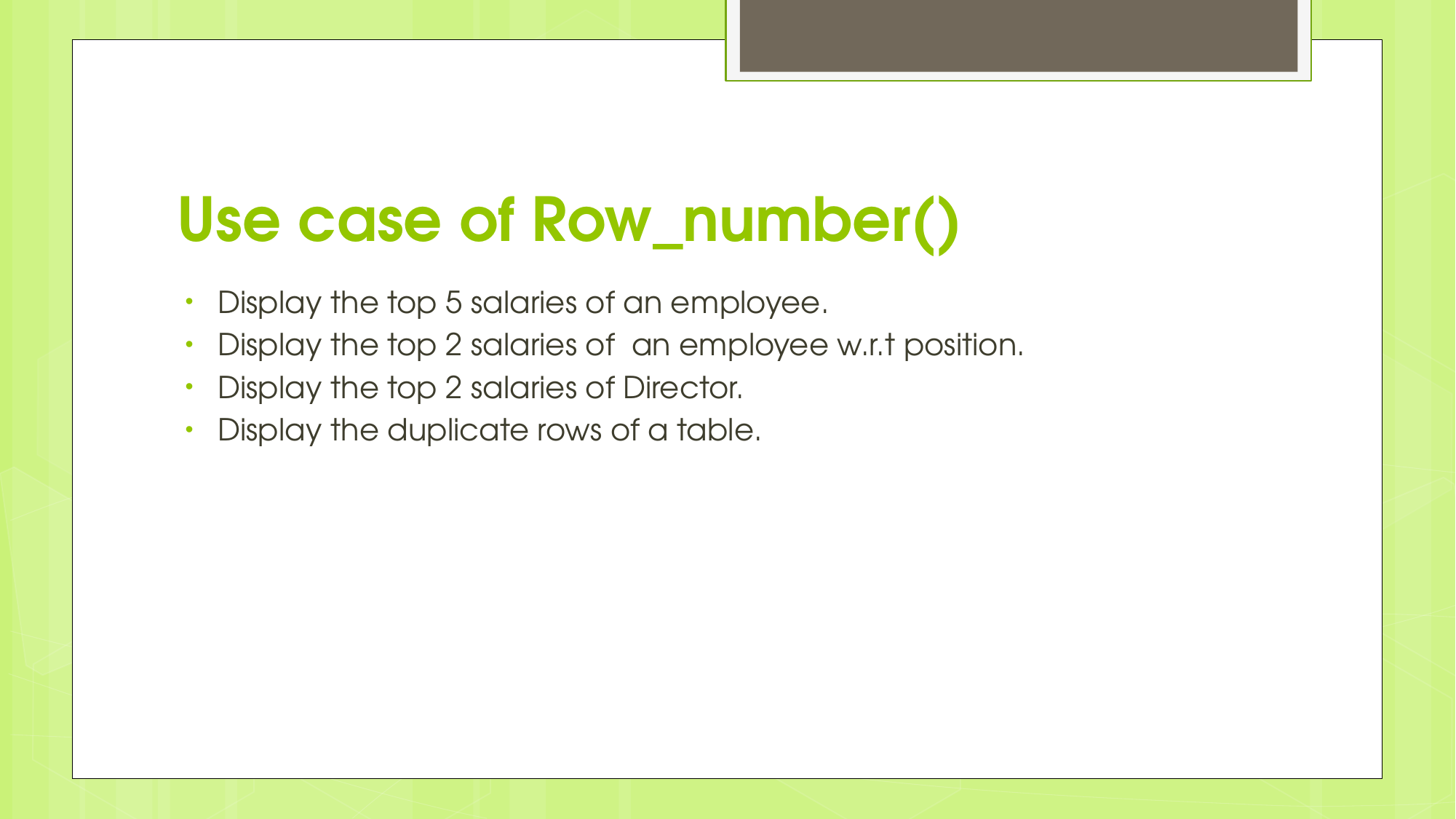

# Use case of Row_number()
Display the top 5 salaries of an employee.
Display the top 2 salaries of  an employee w.r.t position.
Display the top 2 salaries of Director.
Display the duplicate rows of a table.